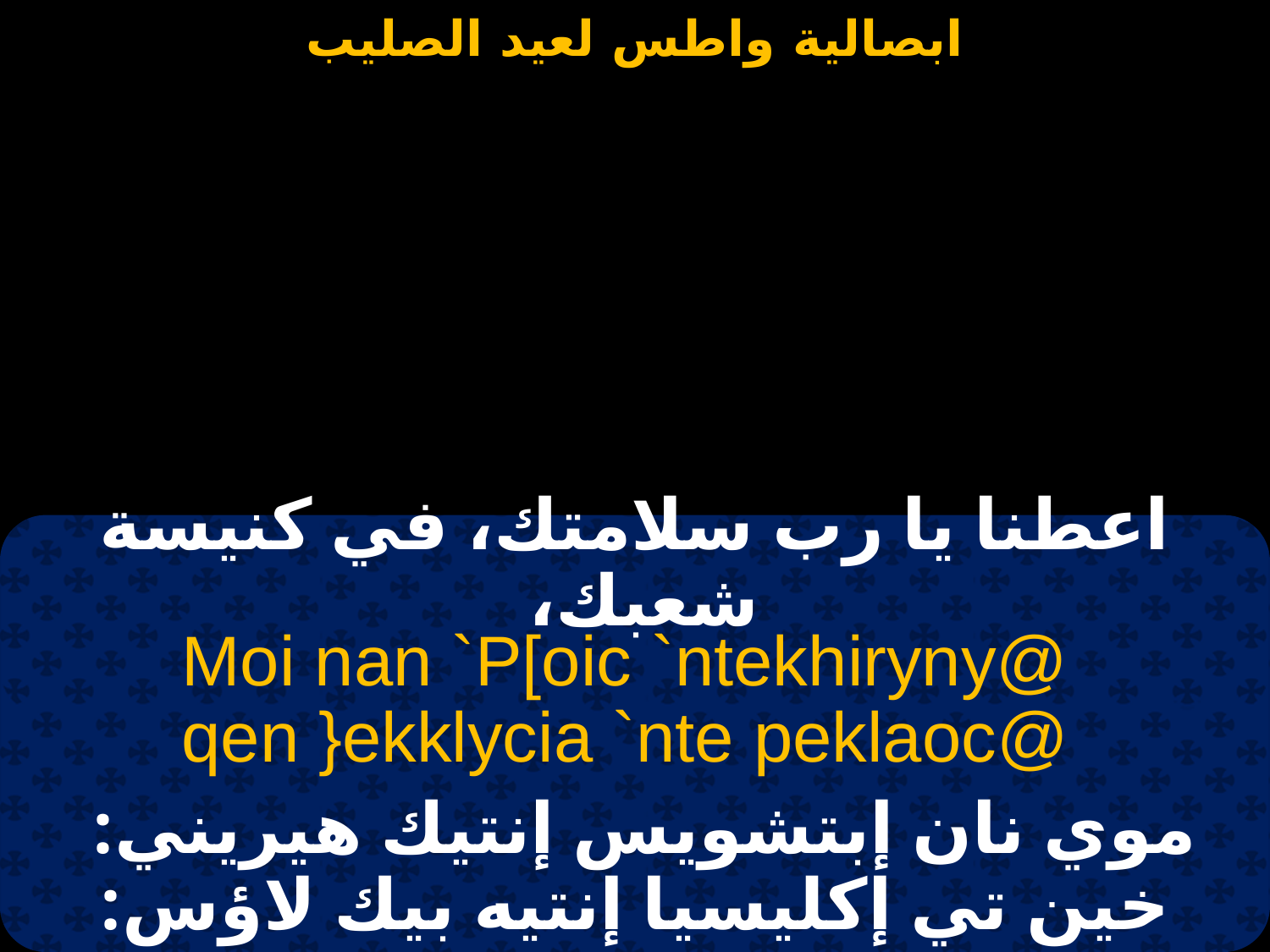

#
اعطنا يا رب سلامتك، في كنيسة شعبك،
Moi nan `P[oic `ntekhiryny@
qen }ekklycia `nte peklaoc@
موي نان إبتشويس إنتيك هيريني:
خين تي إكليسيا إنتيه بيك لاؤس: